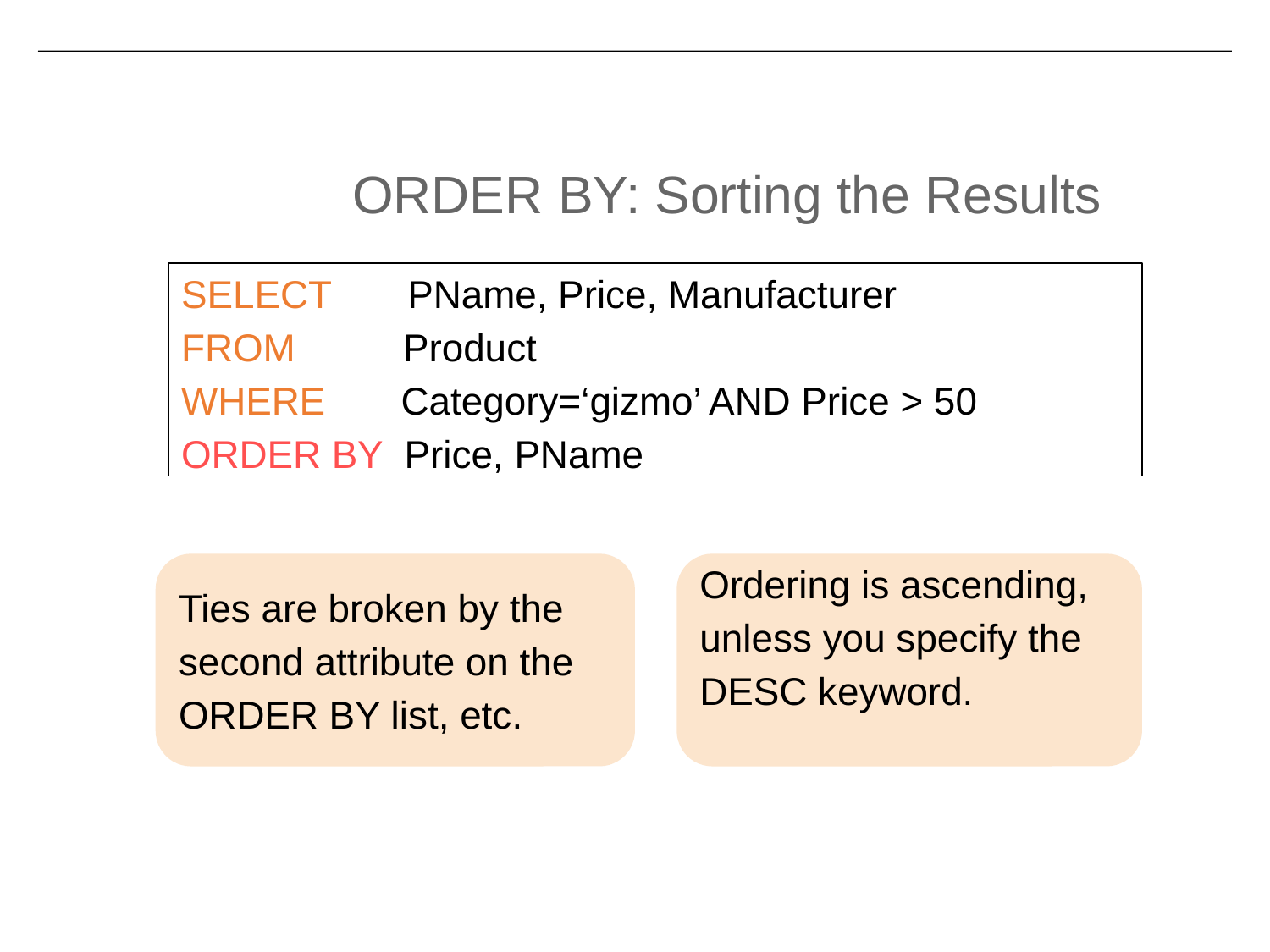

ORDER BY: Sorting the Results

SELECT       PName, Price, Manufacturer
FROM          Product
WHERE       Category=‘gizmo’ AND Price > 50
ORDER BY  Price, PName

Ties are broken by the second attribute on the ORDER BY list, etc.

Ordering is ascending, unless you specify the DESC keyword.